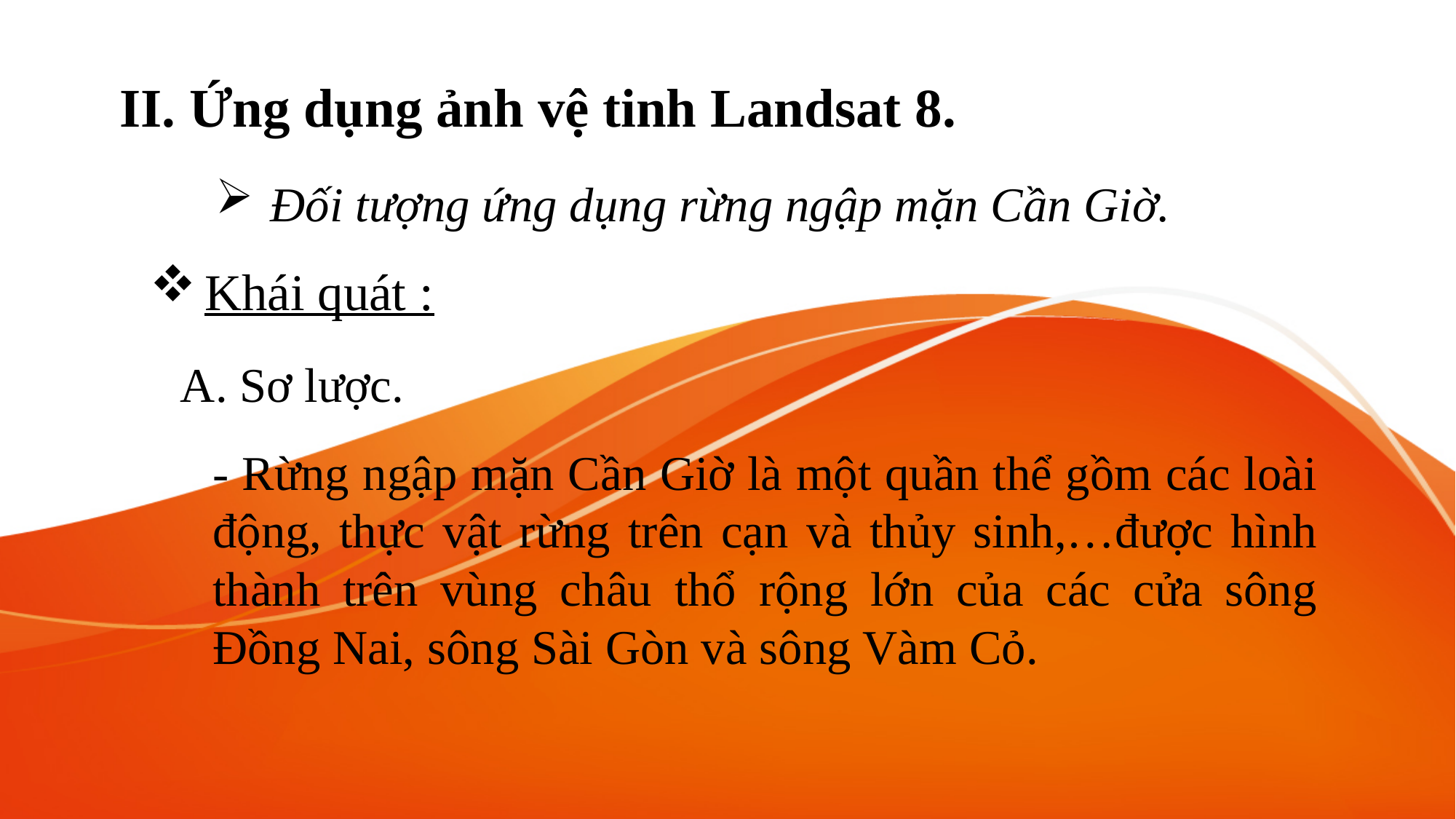

II. Ứng dụng ảnh vệ tinh Landsat 8.
Đối tượng ứng dụng rừng ngập mặn Cần Giờ.
Khái quát :
A. Sơ lược.
- Rừng ngập mặn Cần Giờ là một quần thể gồm các loài động, thực vật rừng trên cạn và thủy sinh,…được hình thành trên vùng châu thổ rộng lớn của các cửa sông Đồng Nai, sông Sài Gòn và sông Vàm Cỏ.